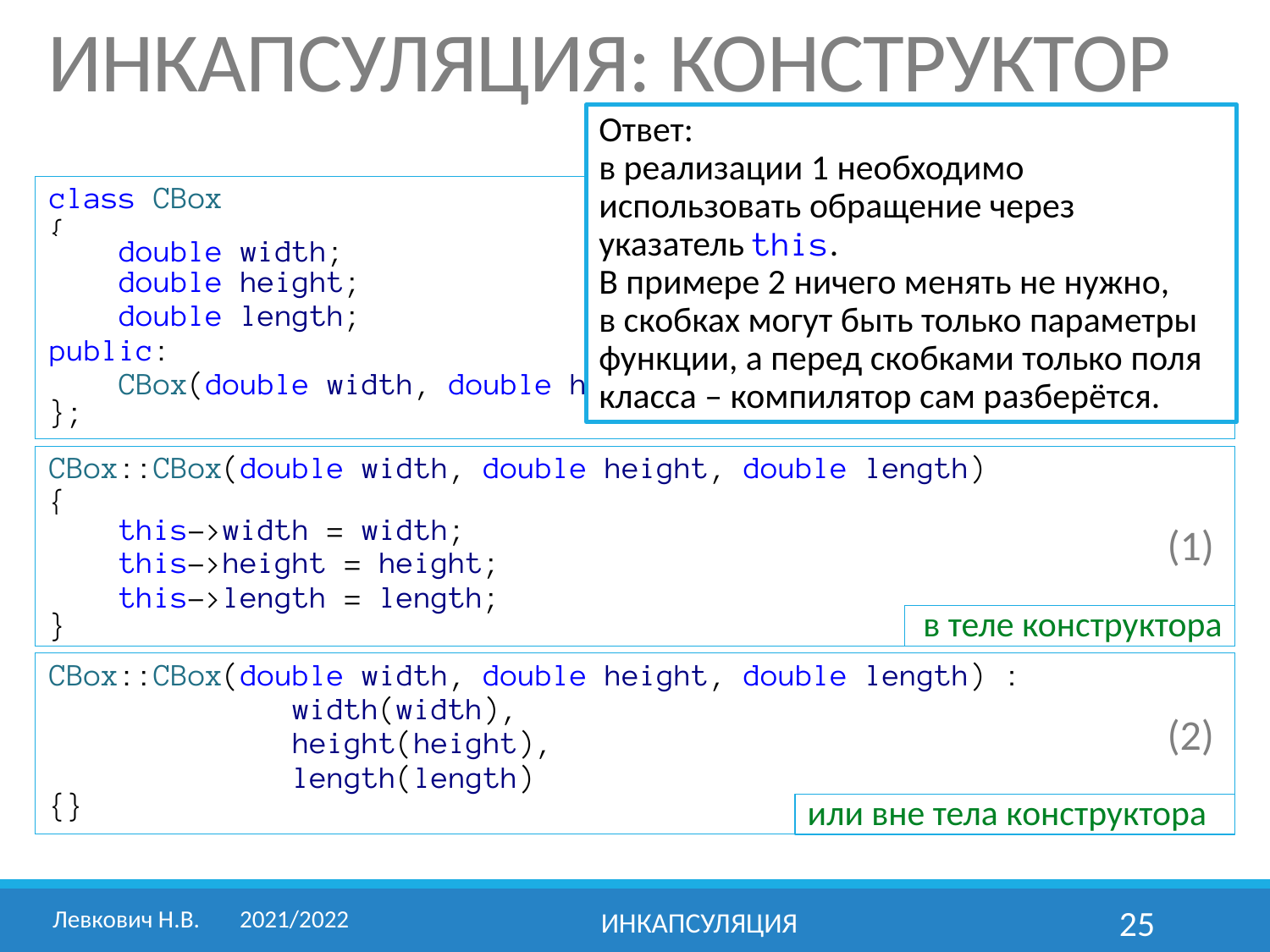

# ИНКАПСУЛЯЦИЯ: КОНСТРУКТОР
Ответ:
в реализации 1 необходимо использовать обращение через указатель this.
В примере 2 ничего менять не нужно,
в скобках могут быть только параметры функции, а перед скобками только поля класса – компилятор сам разберётся.

class CBox
{
    double width;
    double height;
    double length;
public:
    CBox(double width, double height, double length);
};
CBox::CBox(double width, double height, double length)
{
    this->width = width;
    this->height = height;
    this->length = length;
}
(1)
в теле конструктора
CBox::CBox(double width, double height, double length) :
              width(width),
              height(height),
              length(length)
{}
(2)
или вне тела конструктора
Левкович Н.В.	2021/2022
Инкапсуляция
25